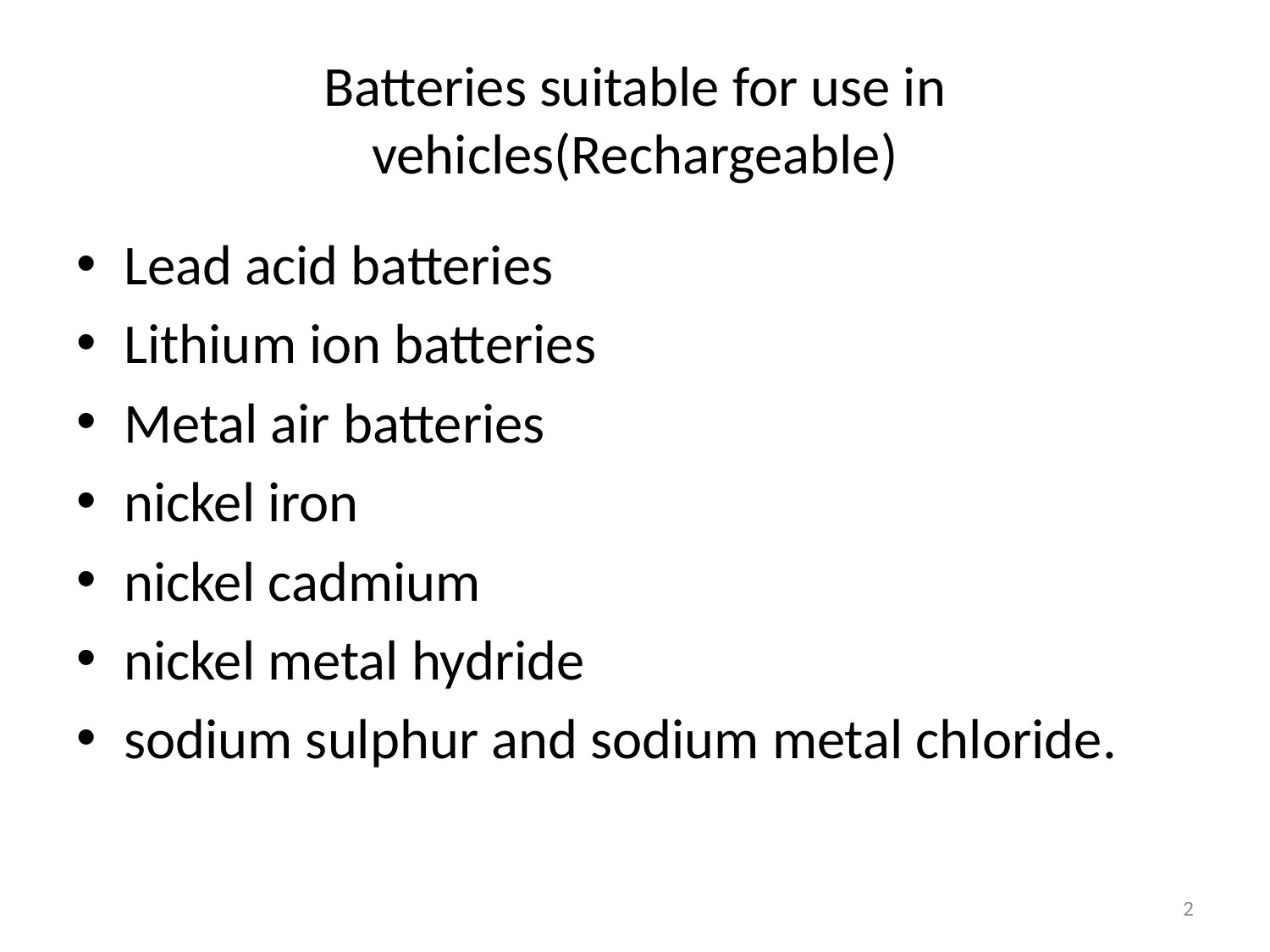

# Batteries suitable for use in vehicles(Rechargeable)
Lead acid batteries
Lithium ion batteries
Metal air batteries
nickel iron
nickel cadmium
nickel metal hydride
sodium sulphur and sodium metal chloride.

2